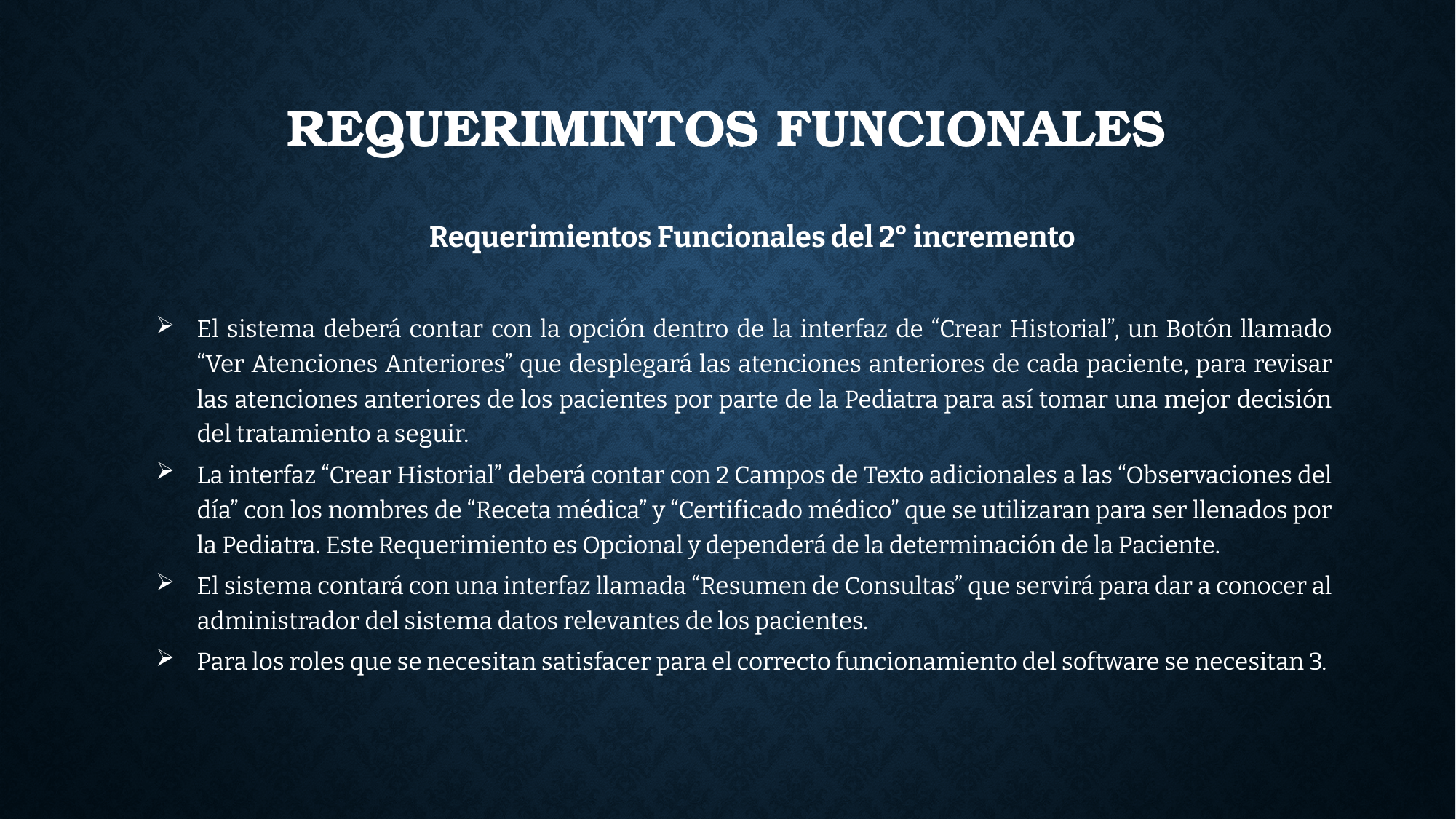

# REQUERIMINTOS FUNCIONALES
Requerimientos Funcionales del 2° incremento

El sistema deberá contar con la opción dentro de la interfaz de “Crear Historial”, un Botón llamado “Ver Atenciones Anteriores” que desplegará las atenciones anteriores de cada paciente, para revisar las atenciones anteriores de los pacientes por parte de la Pediatra para así tomar una mejor decisión del tratamiento a seguir.
La interfaz “Crear Historial” deberá contar con 2 Campos de Texto adicionales a las “Observaciones del día” con los nombres de “Receta médica” y “Certificado médico” que se utilizaran para ser llenados por la Pediatra. Este Requerimiento es Opcional y dependerá de la determinación de la Paciente.
El sistema contará con una interfaz llamada “Resumen de Consultas” que servirá para dar a conocer al administrador del sistema datos relevantes de los pacientes.
Para los roles que se necesitan satisfacer para el correcto funcionamiento del software se necesitan 3.